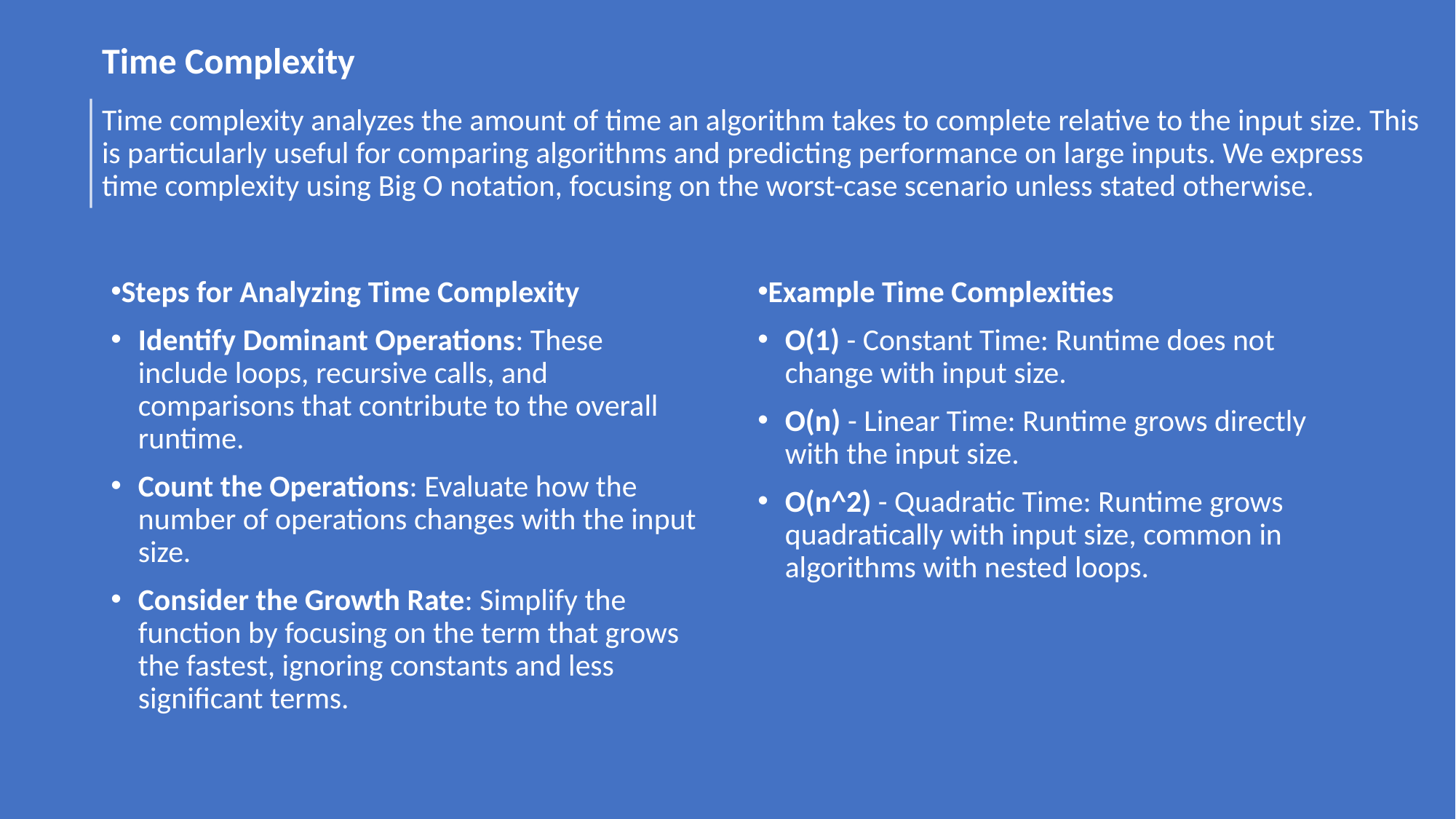

# Time Complexity Time complexity analyzes the amount of time an algorithm takes to complete relative to the input size. This is particularly useful for comparing algorithms and predicting performance on large inputs. We express time complexity using Big O notation, focusing on the worst-case scenario unless stated otherwise.
Steps for Analyzing Time Complexity
Identify Dominant Operations: These include loops, recursive calls, and comparisons that contribute to the overall runtime.
Count the Operations: Evaluate how the number of operations changes with the input size.
Consider the Growth Rate: Simplify the function by focusing on the term that grows the fastest, ignoring constants and less significant terms.
Example Time Complexities
O(1) - Constant Time: Runtime does not change with input size.
O(n) - Linear Time: Runtime grows directly with the input size.
O(n^2) - Quadratic Time: Runtime grows quadratically with input size, common in algorithms with nested loops.